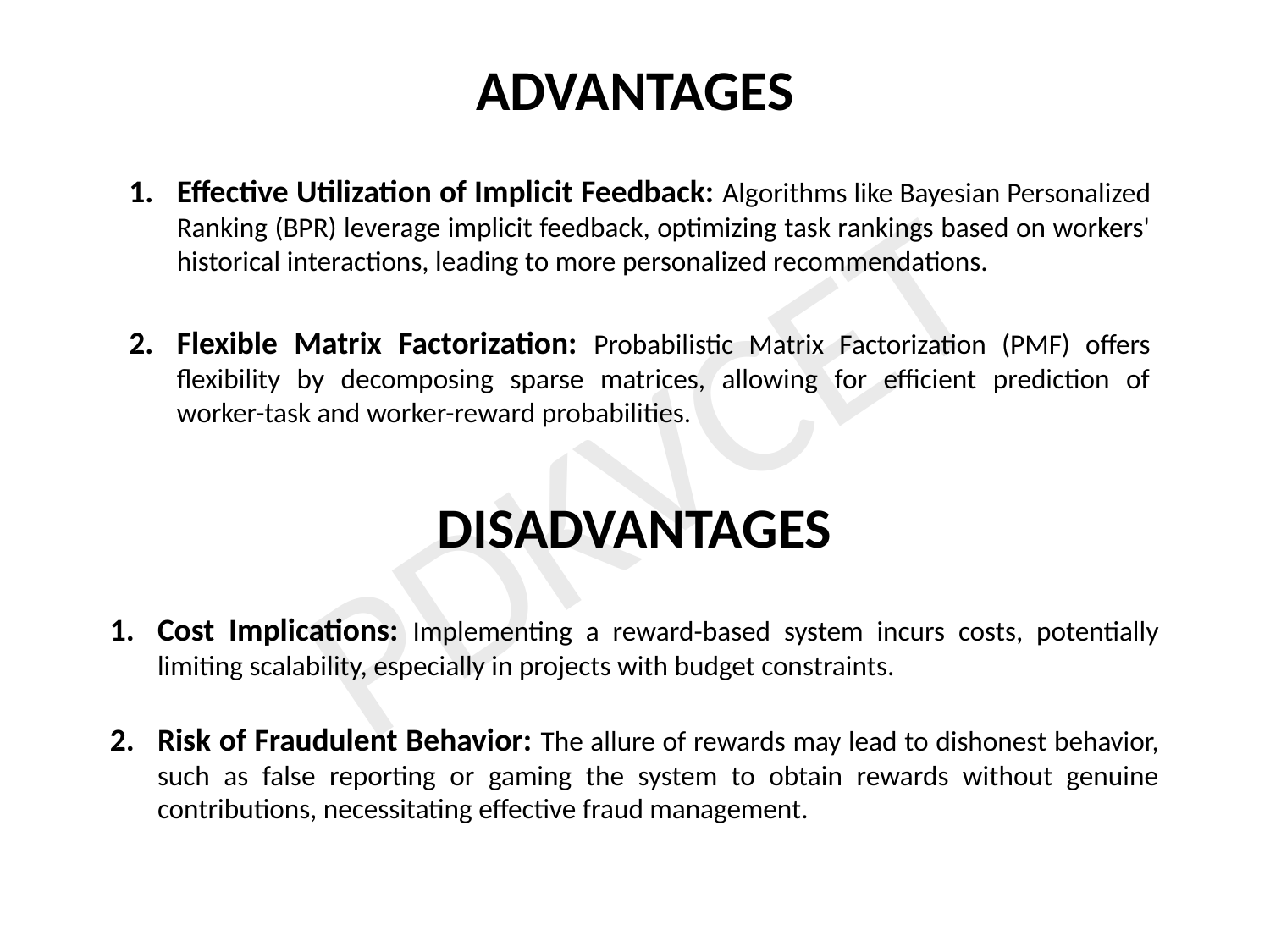

# ADVANTAGES
Effective Utilization of Implicit Feedback: Algorithms like Bayesian Personalized Ranking (BPR) leverage implicit feedback, optimizing task rankings based on workers' historical interactions, leading to more personalized recommendations.

Flexible Matrix Factorization: Probabilistic Matrix Factorization (PMF) offers flexibility by decomposing sparse matrices, allowing for efficient prediction of worker-task and worker-reward probabilities.
PDKVCET
DISADVANTAGES
Cost Implications: Implementing a reward-based system incurs costs, potentially limiting scalability, especially in projects with budget constraints.

Risk of Fraudulent Behavior: The allure of rewards may lead to dishonest behavior, such as false reporting or gaming the system to obtain rewards without genuine contributions, necessitating effective fraud management.